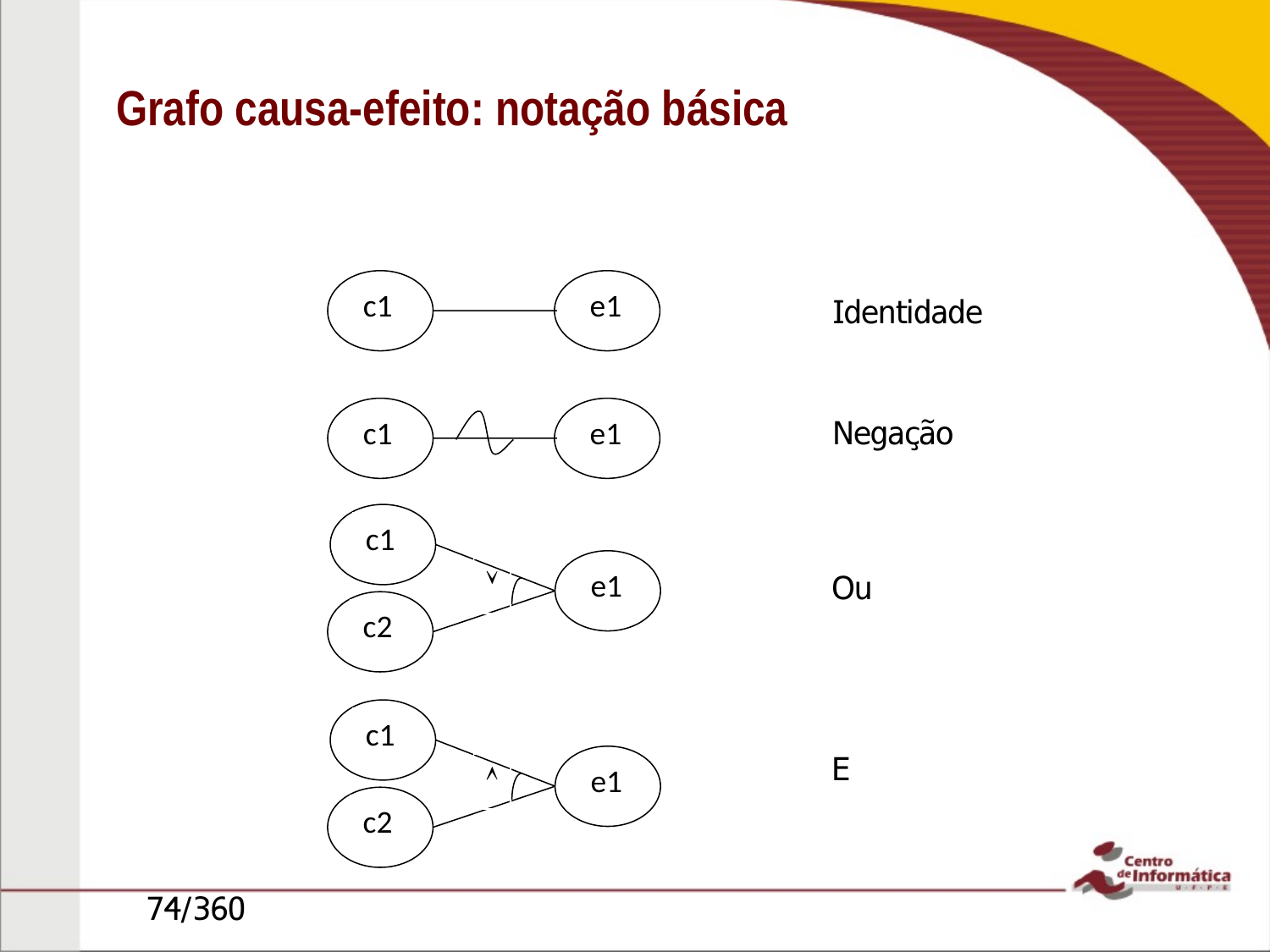

# Grafo causa-efeito: notação básica

c1

e1

Identidade

c1

e1

Negação

c1

e1
∨

c2
Ou

c1

e1
∧

c2
E
74/360